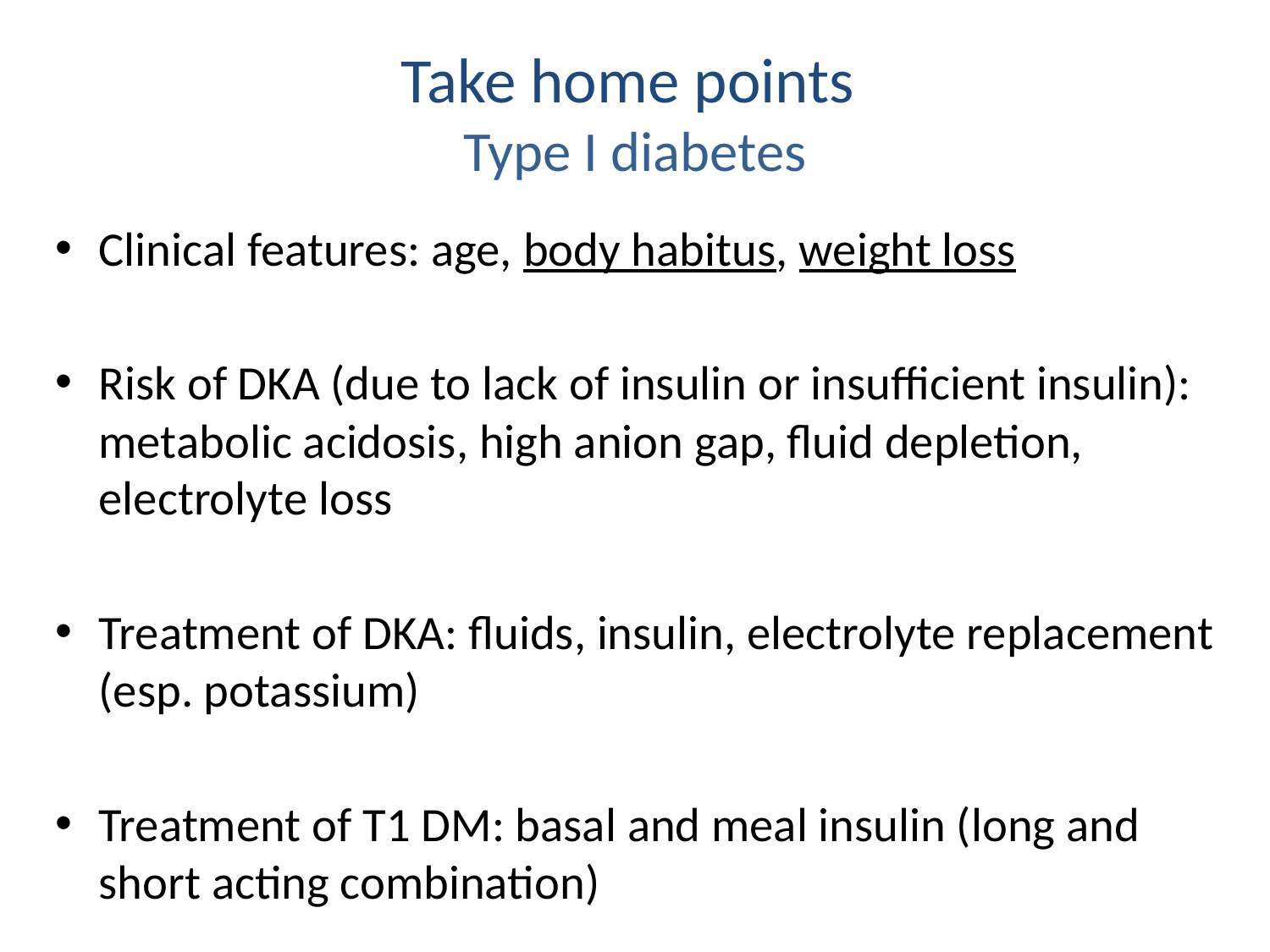

# Take home points Type I diabetes
Clinical features: age, body habitus, weight loss

Risk of DKA (due to lack of insulin or insufficient insulin): metabolic acidosis, high anion gap, fluid depletion, electrolyte loss

Treatment of DKA: fluids, insulin, electrolyte replacement (esp. potassium)

Treatment of T1 DM: basal and meal insulin (long and short acting combination)